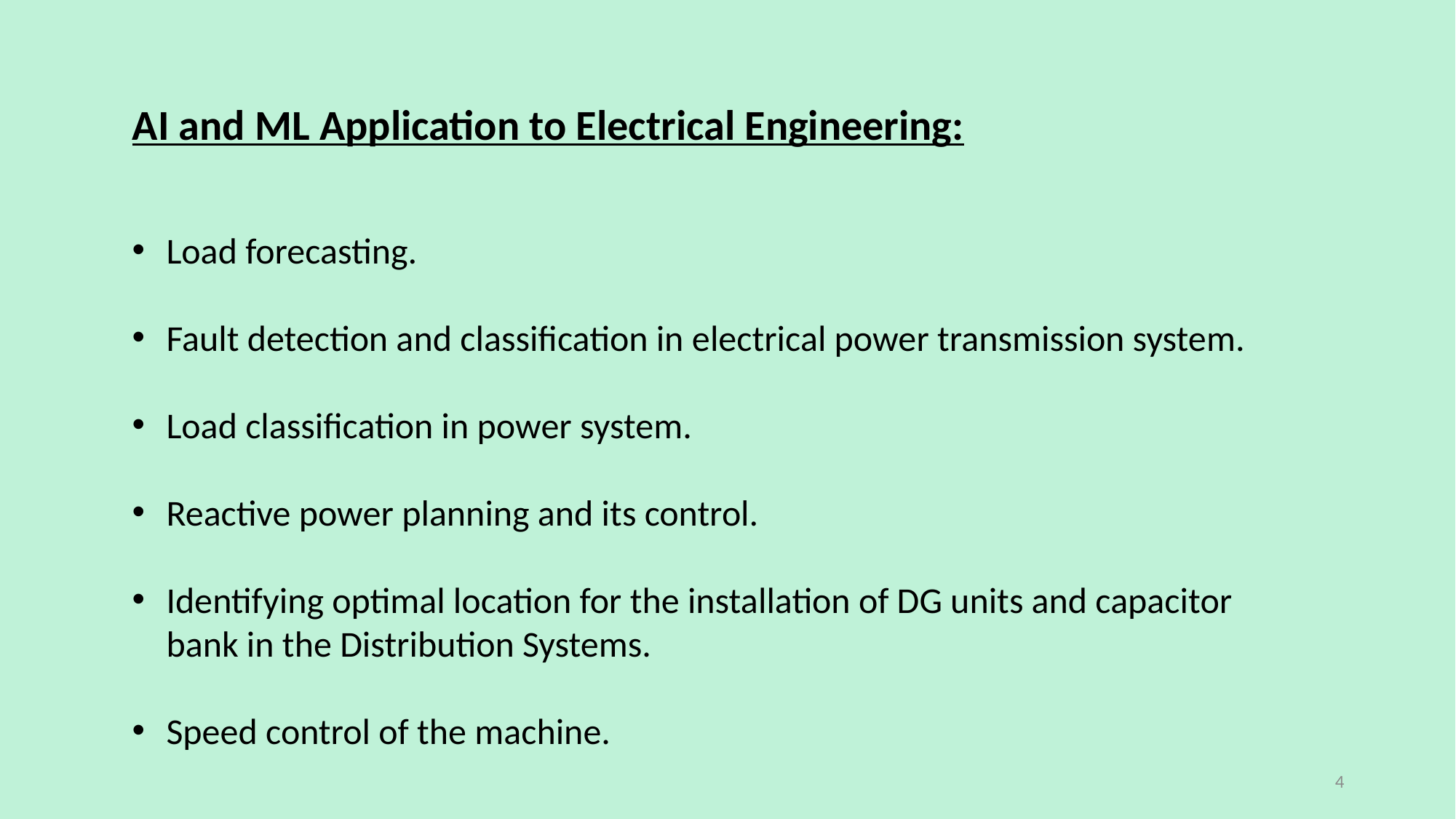

AI and ML Application to Electrical Engineering:
Load forecasting.

Fault detection and classification in electrical power transmission system.

Load classification in power system.

Reactive power planning and its control.

Identifying optimal location for the installation of DG units and capacitor bank in the Distribution Systems.

Speed control of the machine.

4